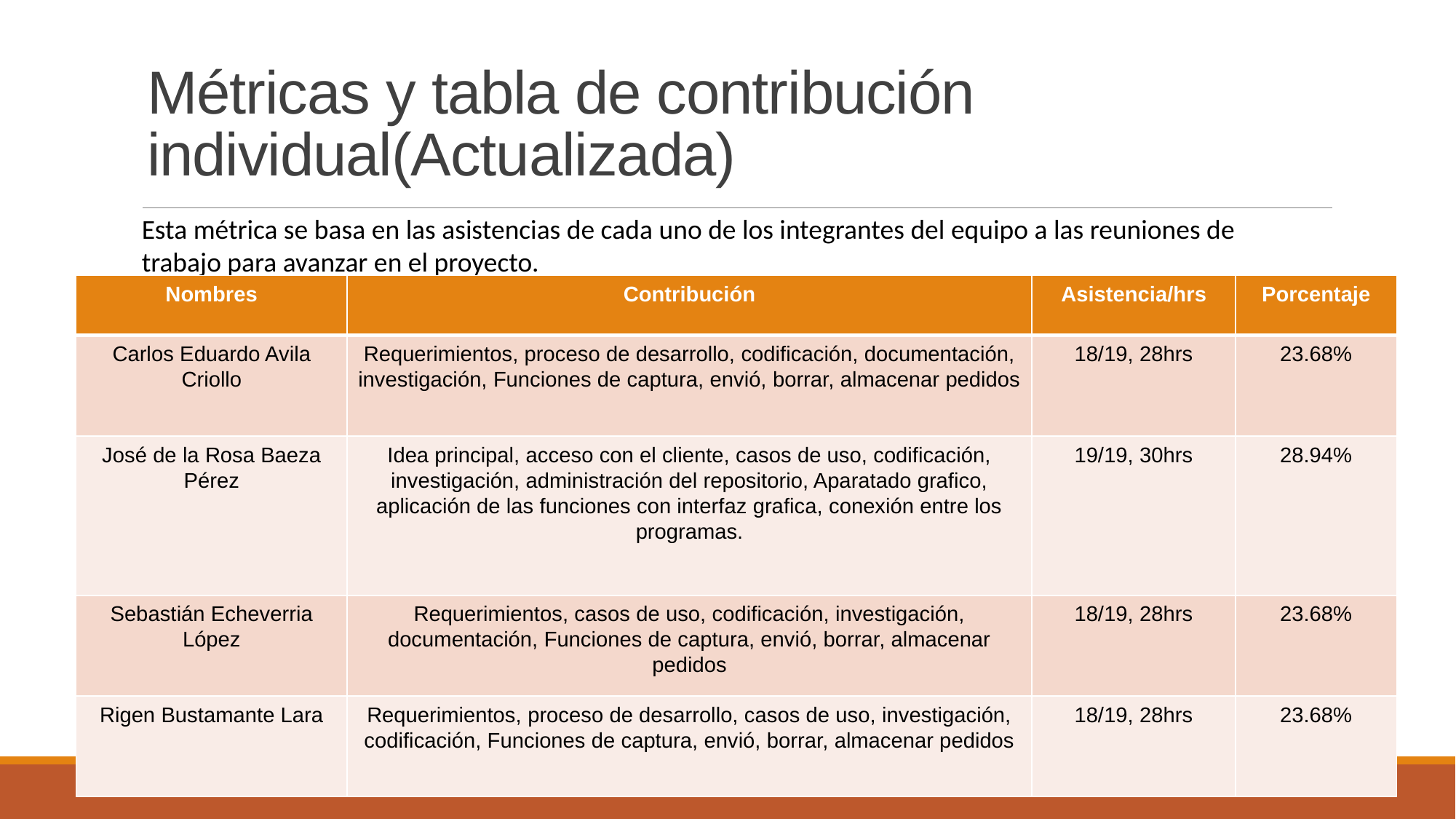

# Métricas y tabla de contribución individual(Actualizada)
Esta métrica se basa en las asistencias de cada uno de los integrantes del equipo a las reuniones de trabajo para avanzar en el proyecto.
| Nombres | Contribución | Asistencia/hrs | Porcentaje |
| --- | --- | --- | --- |
| Carlos Eduardo Avila Criollo | Requerimientos, proceso de desarrollo, codificación, documentación, investigación, Funciones de captura, envió, borrar, almacenar pedidos | 18/19, 28hrs | 23.68% |
| José de la Rosa Baeza Pérez | Idea principal, acceso con el cliente, casos de uso, codificación, investigación, administración del repositorio, Aparatado grafico, aplicación de las funciones con interfaz grafica, conexión entre los programas. | 19/19, 30hrs | 28.94% |
| Sebastián Echeverria López | Requerimientos, casos de uso, codificación, investigación, documentación, Funciones de captura, envió, borrar, almacenar pedidos | 18/19, 28hrs | 23.68% |
| Rigen Bustamante Lara | Requerimientos, proceso de desarrollo, casos de uso, investigación, codificación, Funciones de captura, envió, borrar, almacenar pedidos | 18/19, 28hrs | 23.68% |